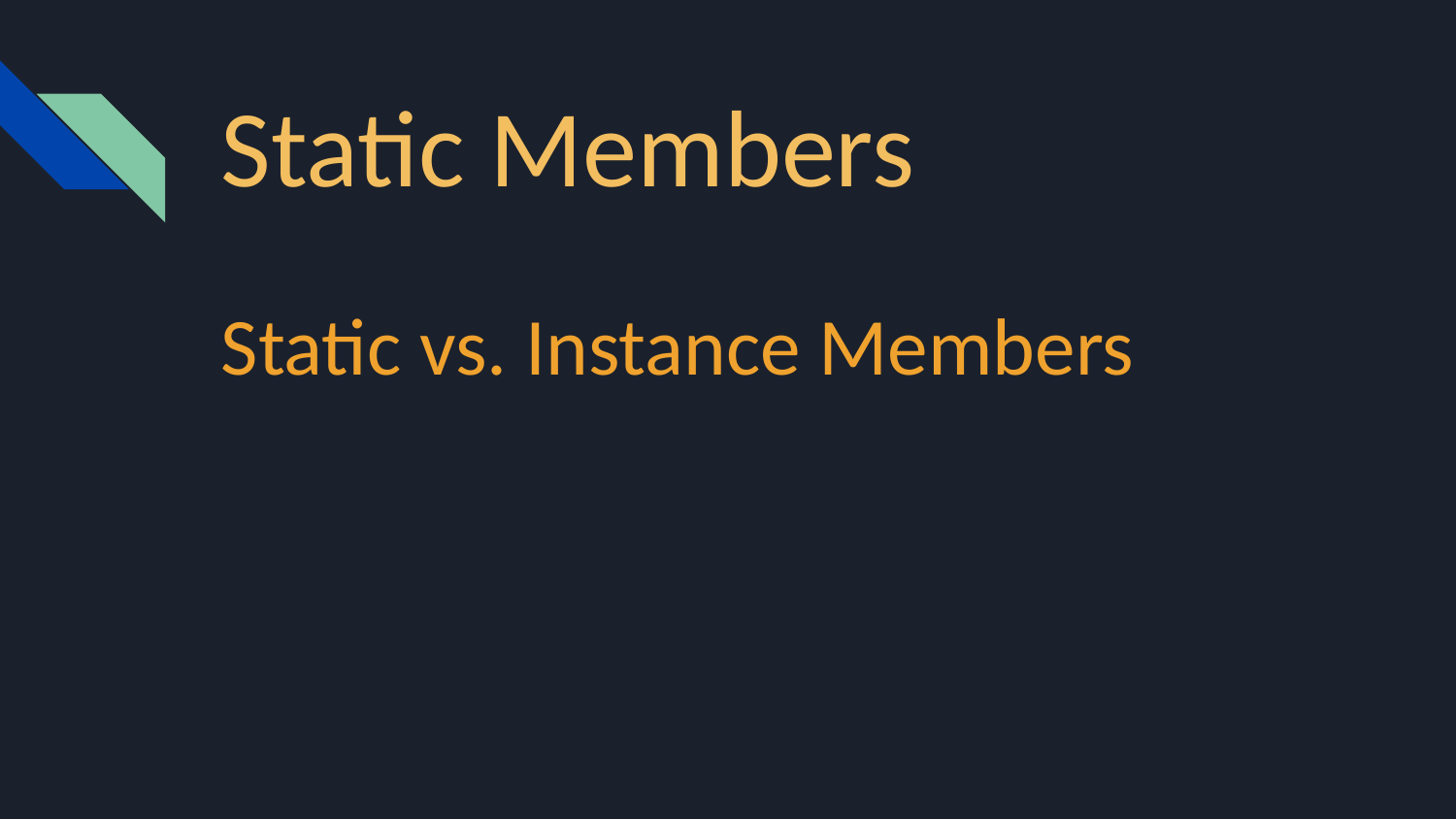

# Static Members

Static vs. Instance Members